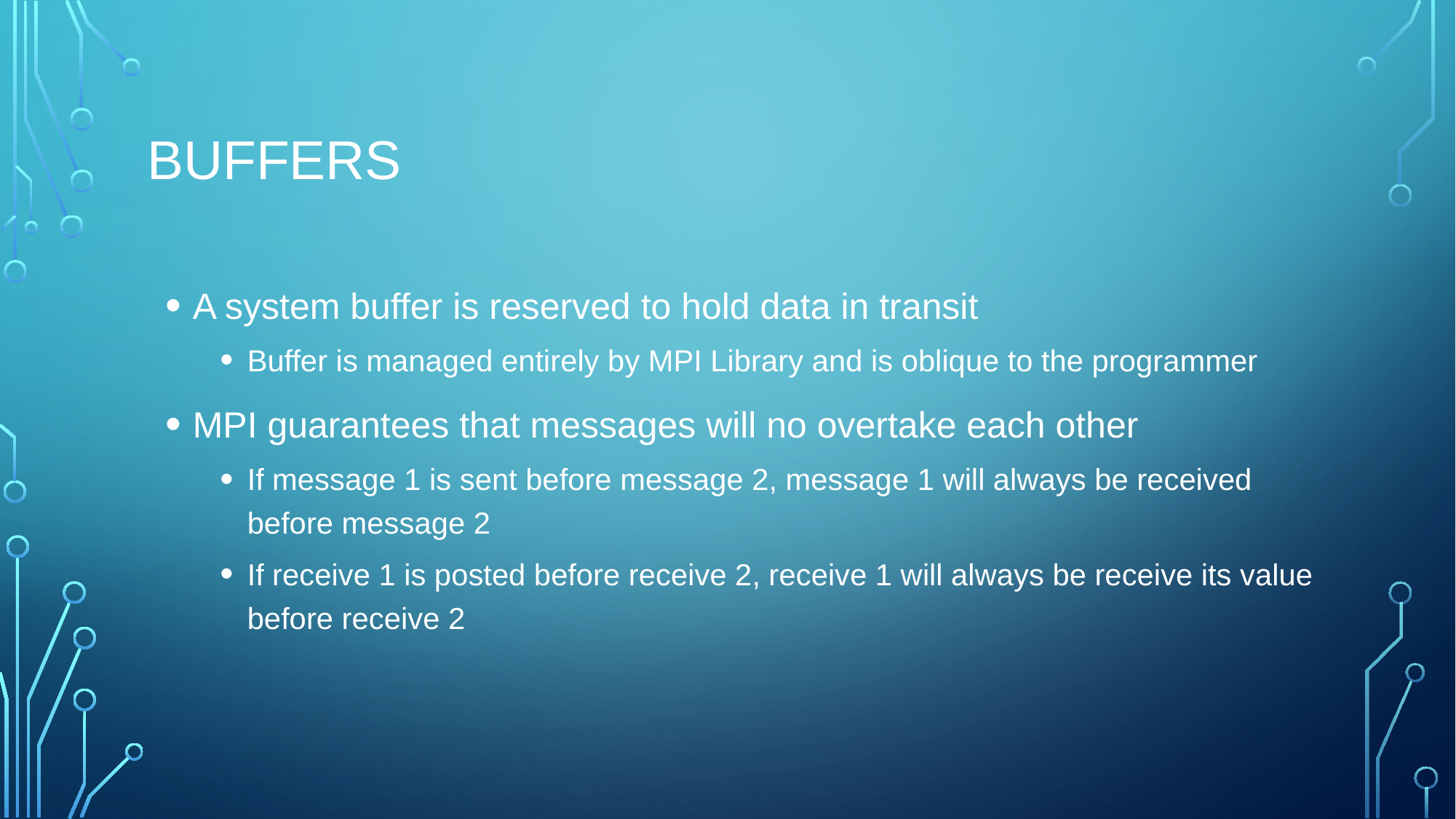

# Buffers
A system buffer is reserved to hold data in transit
Buffer is managed entirely by MPI Library and is oblique to the programmer
MPI guarantees that messages will no overtake each other
If message 1 is sent before message 2, message 1 will always be received before message 2
If receive 1 is posted before receive 2, receive 1 will always be receive its value before receive 2